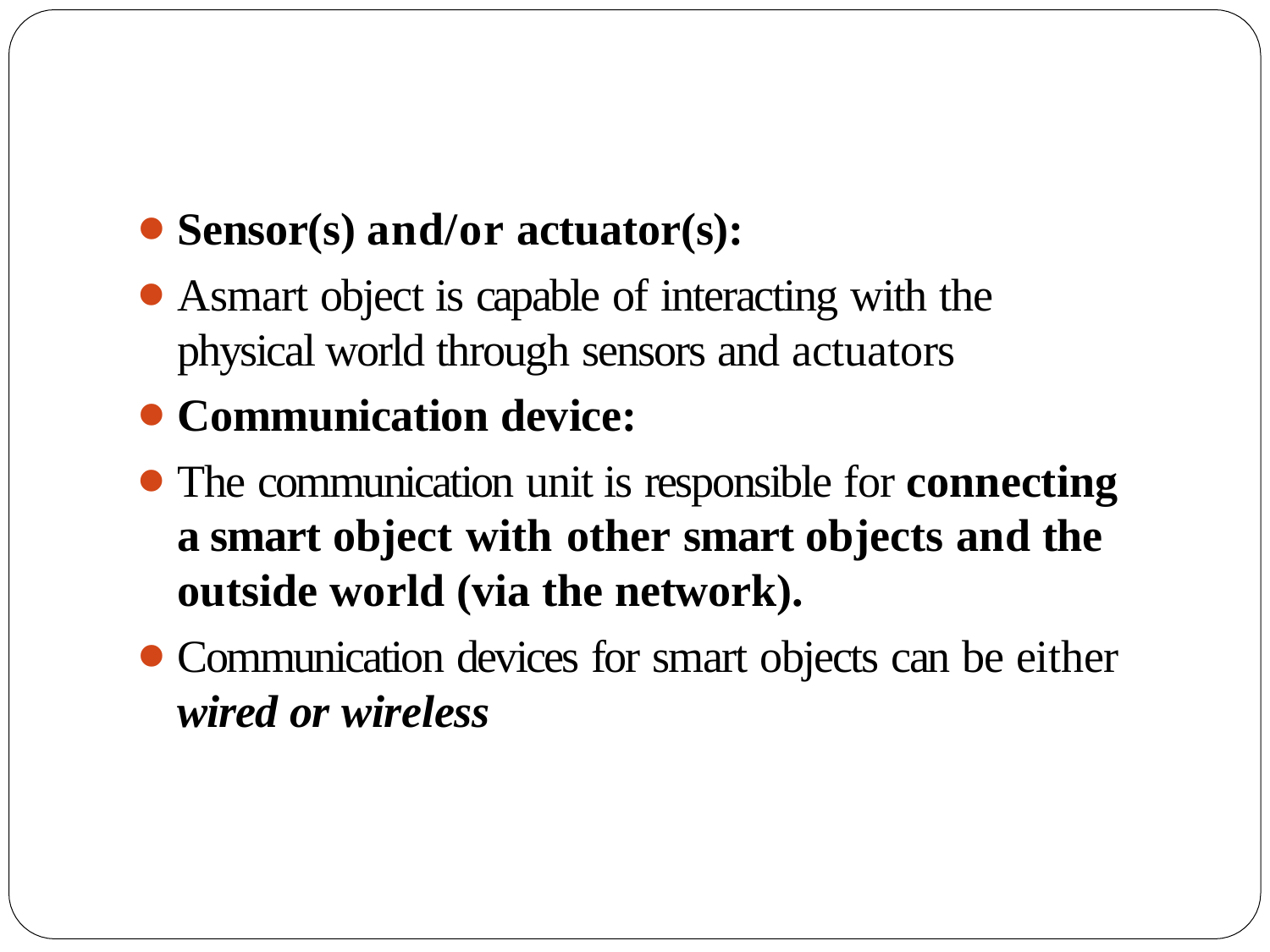

Sensor(s) and/or actuator(s):
Asmart object is capable of interacting with the physical world through sensors and actuators
Communication device:
The communication unit is responsible for connecting a smart object with other smart objects and the outside world (via the network).
Communication devices for smart objects can be either
wired or wireless